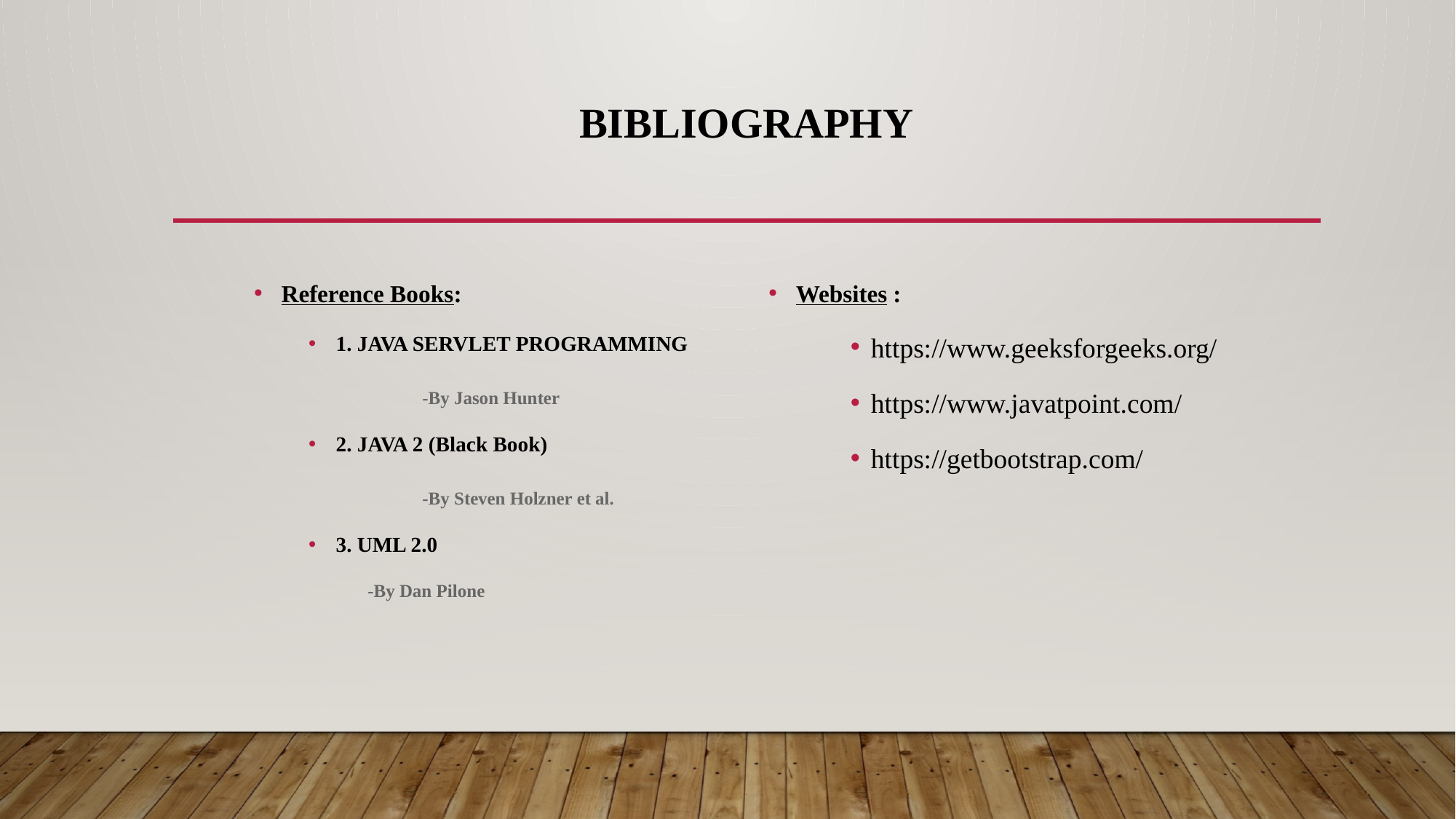

# Bibliography
Reference Books:
1. JAVA SERVLET PROGRAMMING
	 -By Jason Hunter
2. JAVA 2 (Black Book)
	 -By Steven Holzner et al.
3. UML 2.0
 -By Dan Pilone

Websites :
https://www.geeksforgeeks.org/
https://www.javatpoint.com/
https://getbootstrap.com/